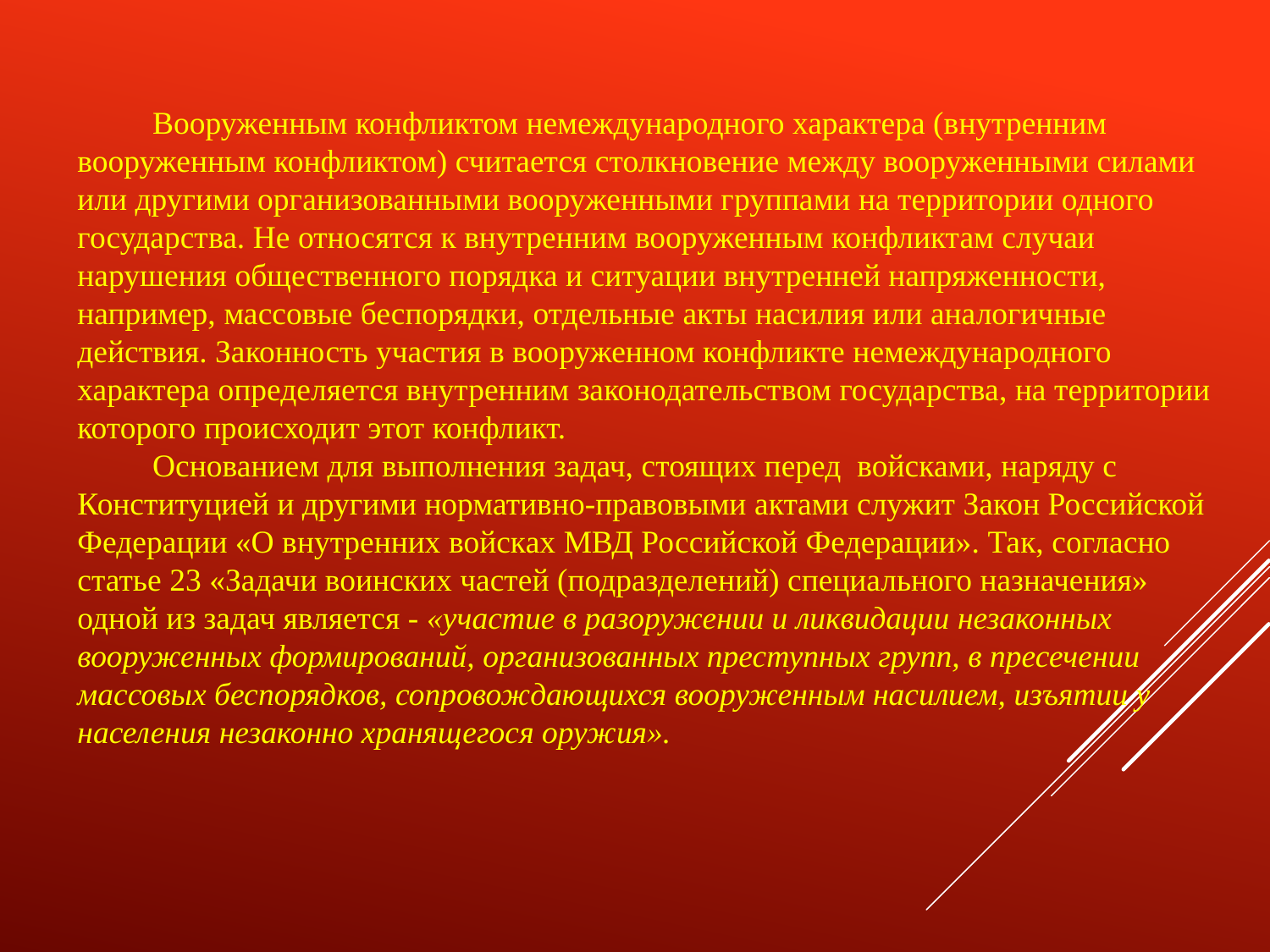

Вооруженным конфликтом немеждународного характера (внутренним вооруженным конфликтом) считается столкновение между вооруженными силами или другими организованными вооруженными группами на территории одного государства. Не относятся к внутренним вооруженным конфликтам случаи нарушения общественного порядка и ситуации внутренней напряженности, например, массовые беспорядки, отдельные акты насилия или аналогичные действия. Законность участия в вооруженном конфликте немеждународного характера определяется внутренним законодательством государства, на территории которого происходит этот конфликт.
Основанием для выполнения задач, стоящих перед  войсками, наряду с Конституцией и другими нормативно-правовыми актами служит Закон Российской Федерации «О внутренних войсках МВД Российской Федерации». Так, согласно статье 23 «Задачи воинских частей (подразделений) специального назначения» одной из задач является - «участие в разоружении и ликвидации незаконных вооруженных формирований, организованных преступных групп, в пресечении массовых беспорядков, сопровождающихся вооруженным насилием, изъятии у населения незаконно хранящегося оружия».